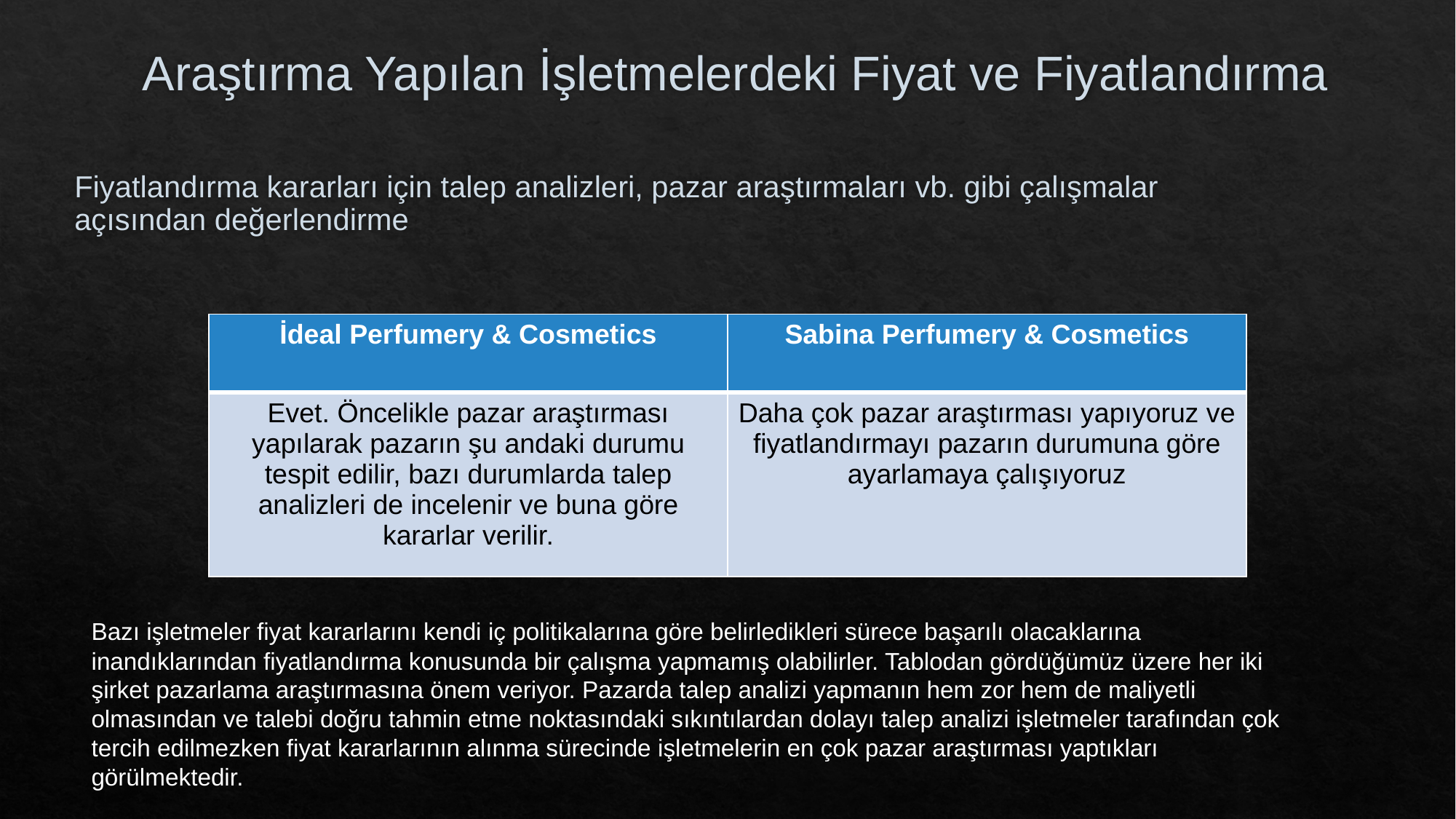

# Araştırma Yapılan İşletmelerdeki Fiyat ve Fiyatlandırma
Fiyatlandırma kararları için talep analizleri, pazar araştırmaları vb. gibi çalışmalar açısından değerlendirme
| İdeal Perfumery & Cosmetics | Sabina Perfumery & Cosmetics |
| --- | --- |
| Evet. Öncelikle pazar araştırması yapılarak pazarın şu andaki durumu tespit edilir, bazı durumlarda talep analizleri de incelenir ve buna göre kararlar verilir. | Daha çok pazar araştırması yapıyoruz ve fiyatlandırmayı pazarın durumuna göre ayarlamaya çalışıyoruz |
Bazı işletmeler fiyat kararlarını kendi iç politikalarına göre belirledikleri sürece başarılı olacaklarına inandıklarından fiyatlandırma konusunda bir çalışma yapmamış olabilirler. Tablodan gördüğümüz üzere her iki şirket pazarlama araştırmasına önem veriyor. Pazarda talep analizi yapmanın hem zor hem de maliyetli olmasından ve talebi doğru tahmin etme noktasındaki sıkıntılardan dolayı talep analizi işletmeler tarafından çok tercih edilmezken fiyat kararlarının alınma sürecinde işletmelerin en çok pazar araştırması yaptıkları görülmektedir.